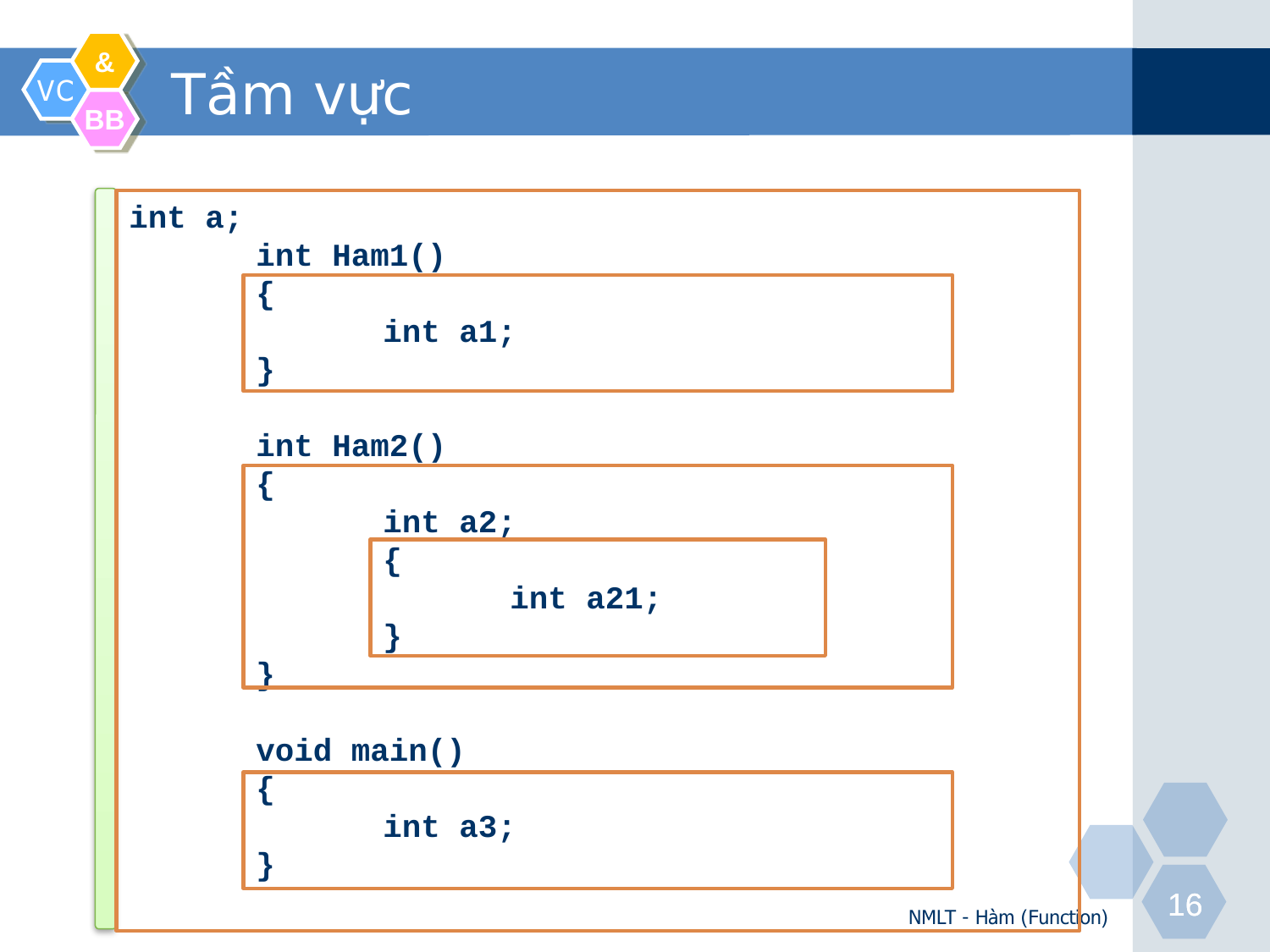

# Tầm vực

int a;
	int Ham1()
	{
		int a1;
	}

	int Ham2()
	{
		int a2;
		{
			int a21;
		}
	}

	void main()
	{
		int a3;
	}

NMLT - Hàm (Function)